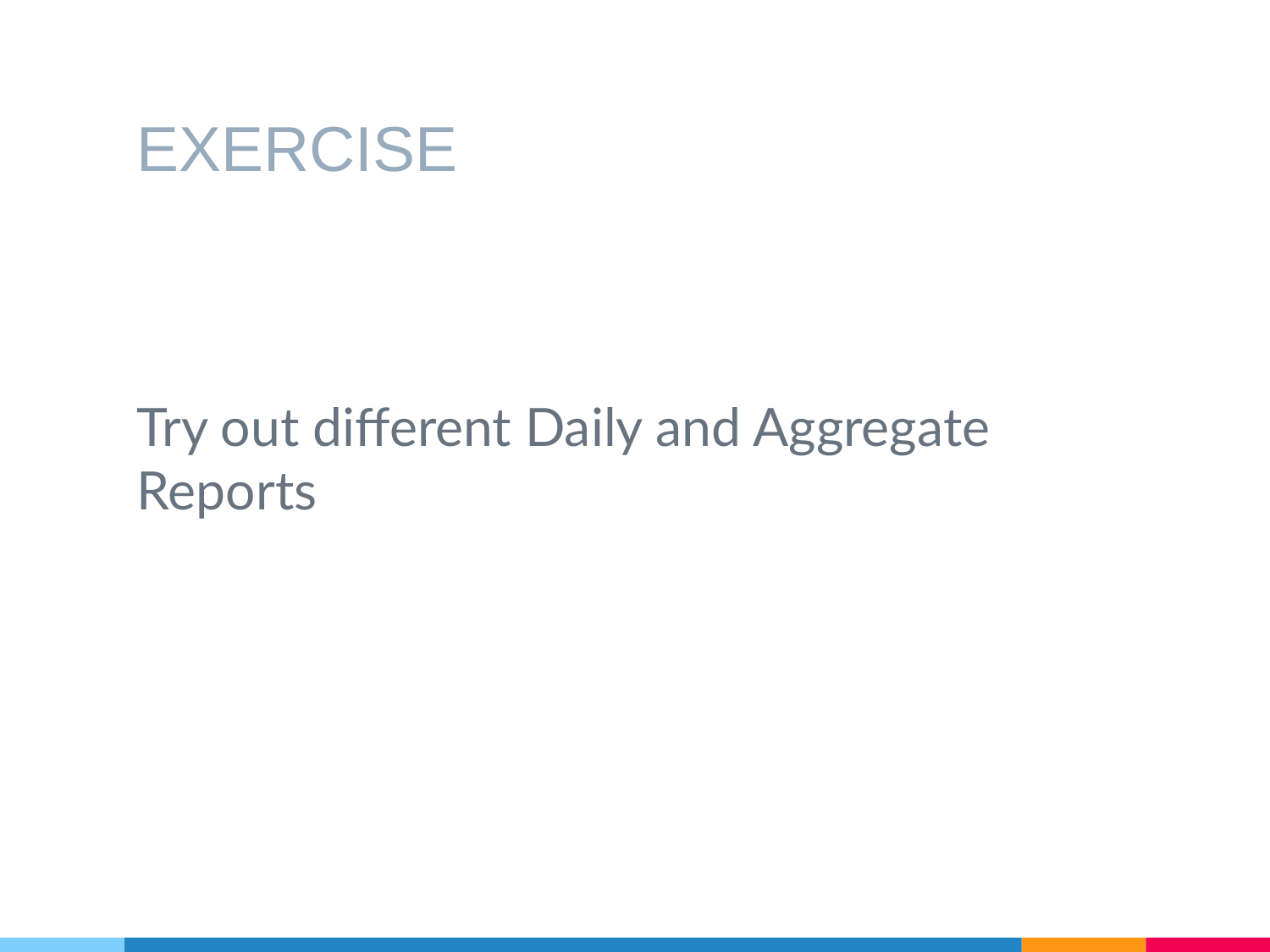

# EXERCISE

Try out different Daily and Aggregate Reports